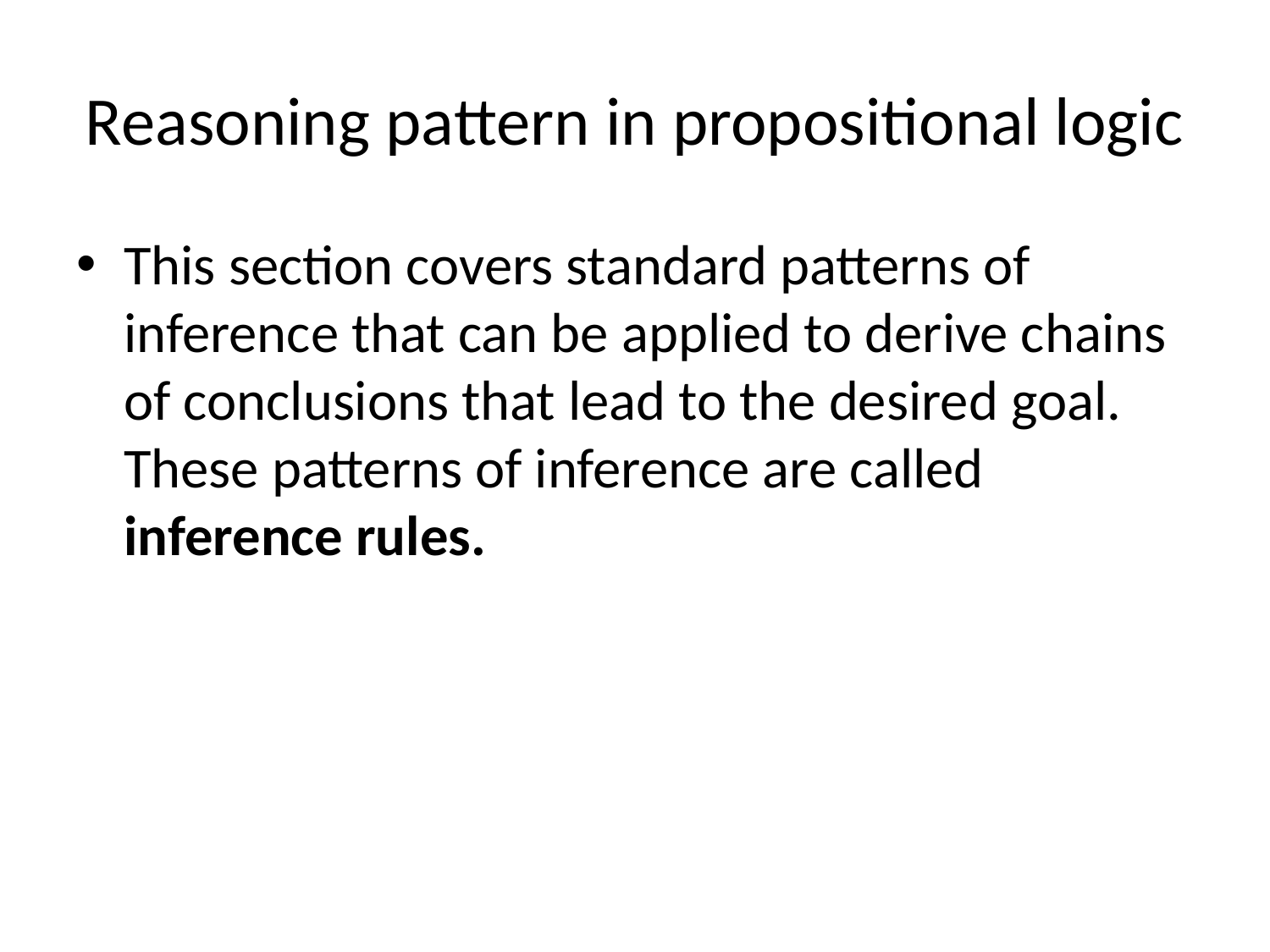

# Reasoning pattern in propositional logic
This section covers standard patterns of inference that can be applied to derive chains of conclusions that lead to the desired goal. These patterns of inference are called inference rules.